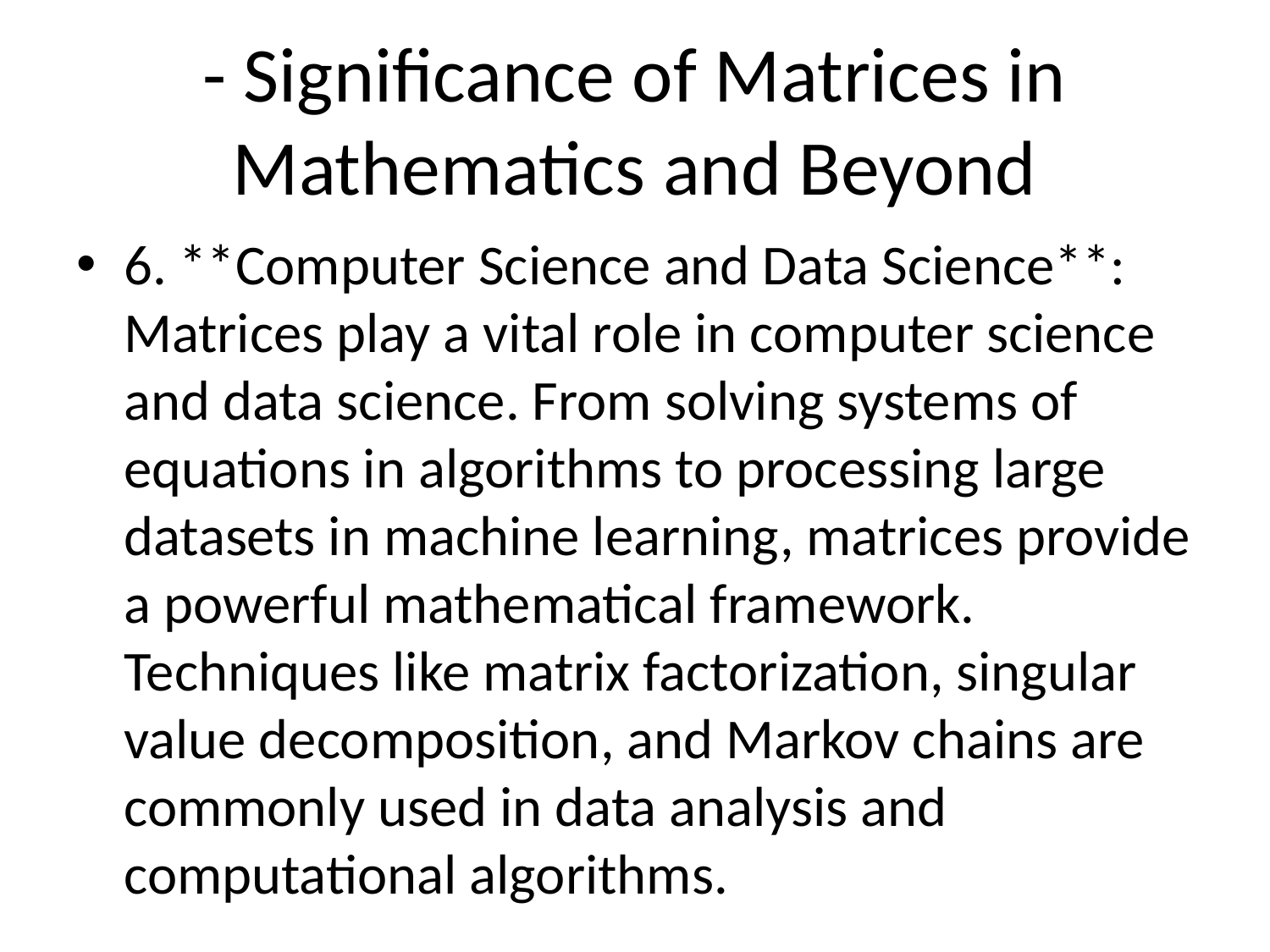

# - Significance of Matrices in Mathematics and Beyond
6. **Computer Science and Data Science**: Matrices play a vital role in computer science and data science. From solving systems of equations in algorithms to processing large datasets in machine learning, matrices provide a powerful mathematical framework. Techniques like matrix factorization, singular value decomposition, and Markov chains are commonly used in data analysis and computational algorithms.